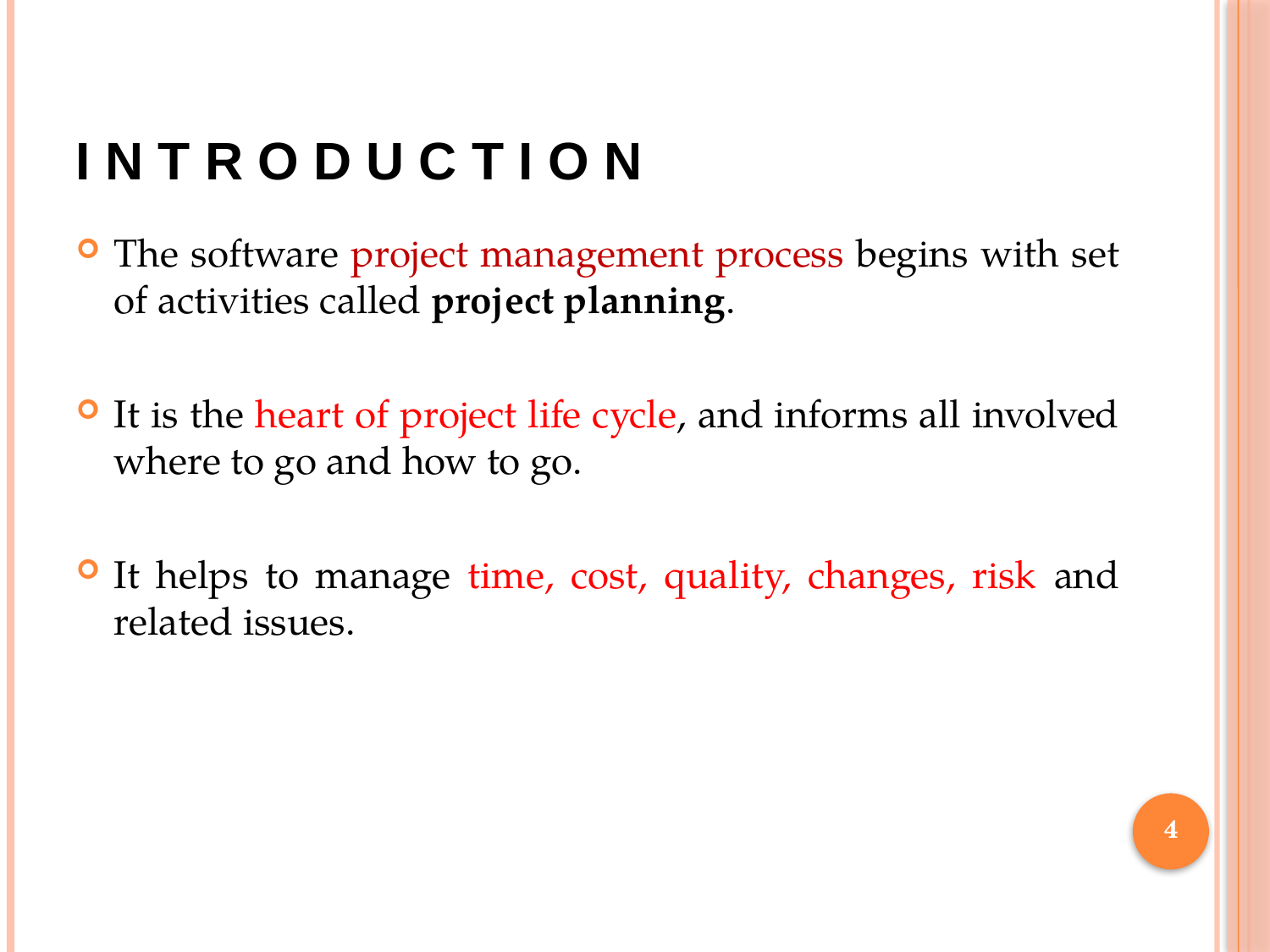

# I N T R O D U C T I O N
The software project management process begins with set of activities called project planning.

It is the heart of project life cycle, and informs all involved where to go and how to go.

It helps to manage time, cost, quality, changes, risk and related issues.

4